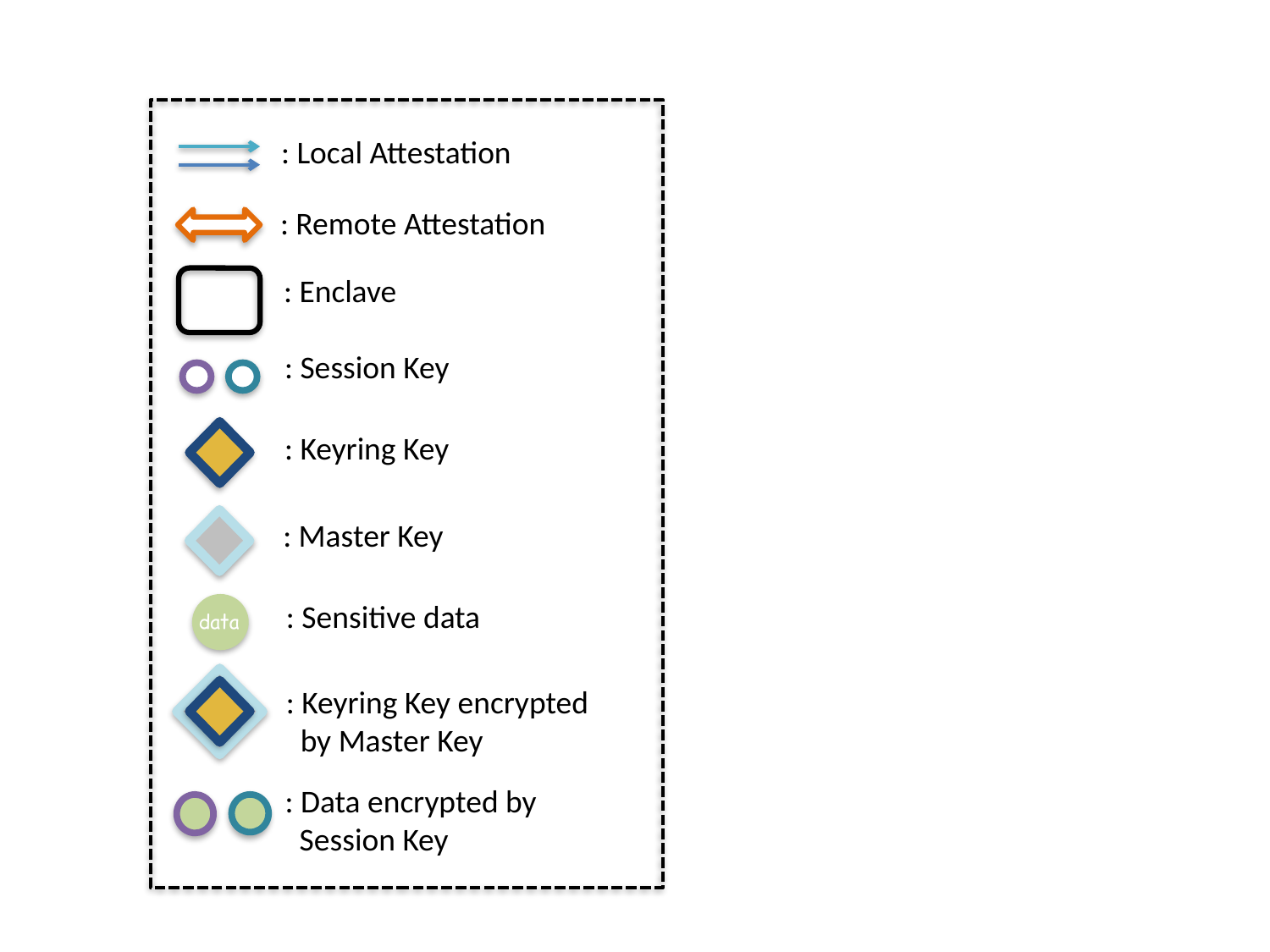

: Local Attestation
: Remote Attestation

: Enclave

: Session Key

: Keyring Key
: Master Key

: Sensitive data

data

: Keyring Key encrypted
  by Master Key

: Data encrypted by
  Session Key